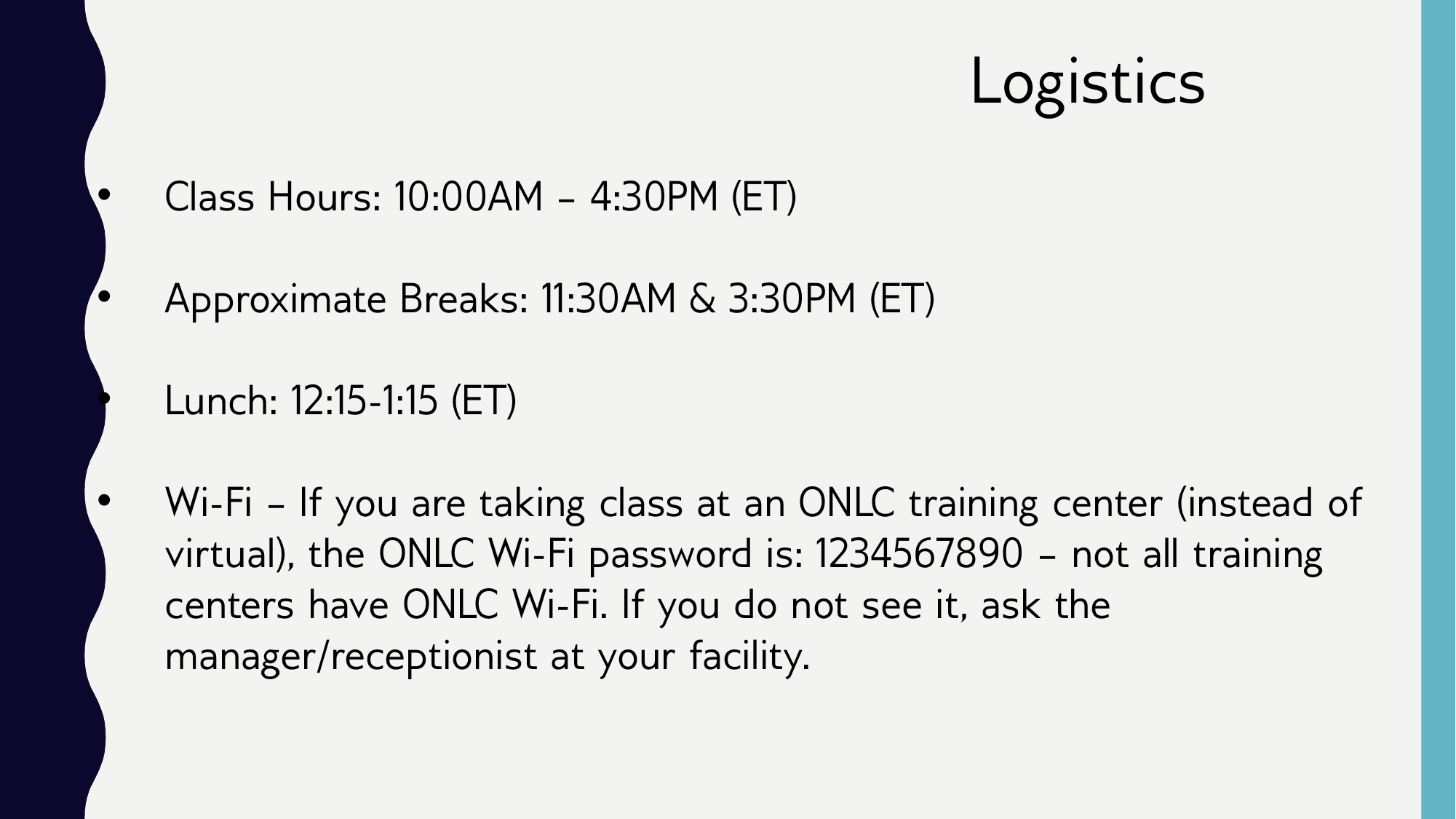

Logistics
Class Hours: 10:00AM – 4:30PM (ET)

Approximate Breaks: 11:30AM & 3:30PM (ET)

Lunch: 12:15-1:15 (ET)

Wi-Fi – If you are taking class at an ONLC training center (instead of virtual), the ONLC Wi-Fi password is: 1234567890 – not all training centers have ONLC Wi-Fi. If you do not see it, ask the manager/receptionist at your facility.